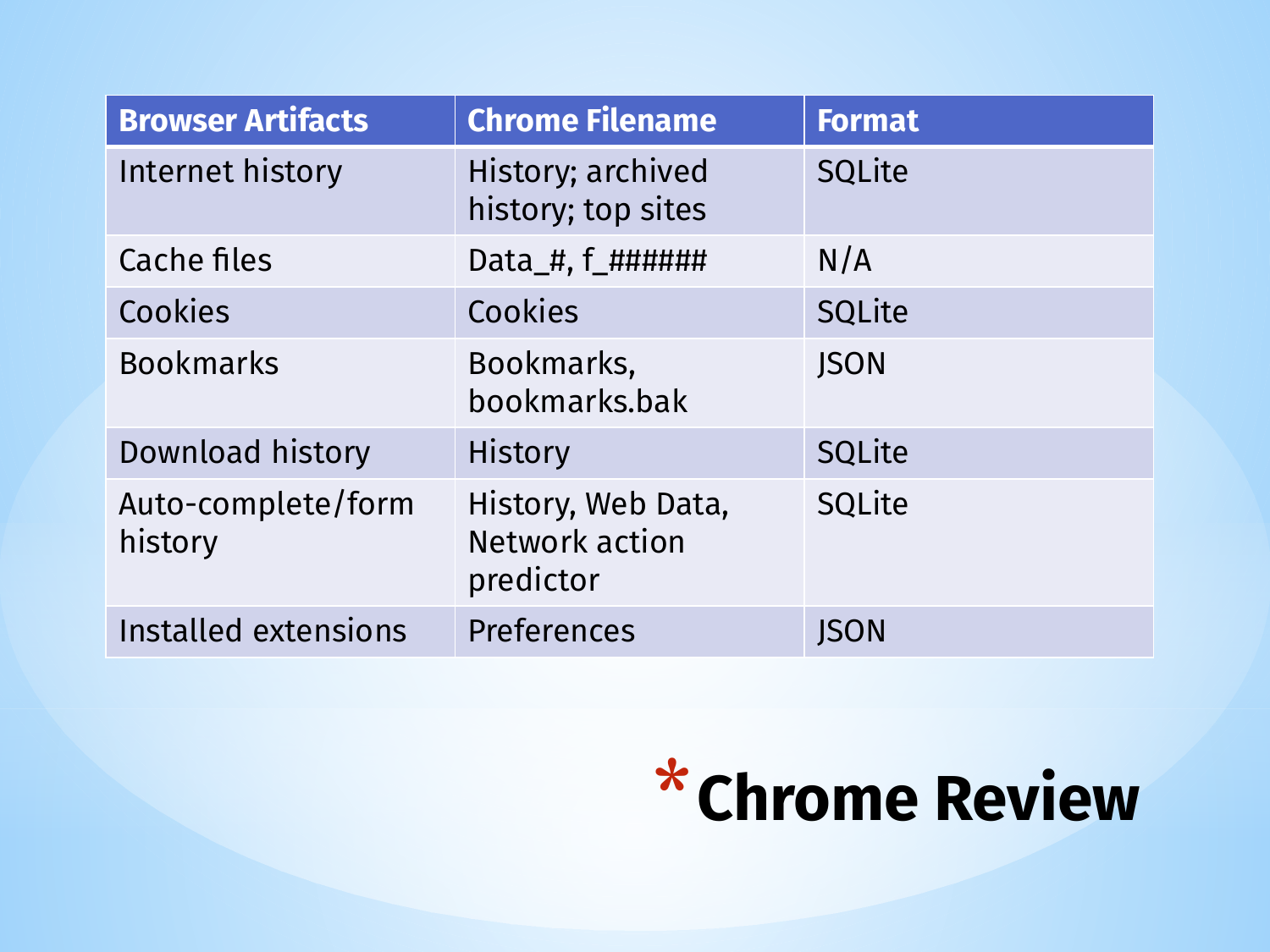

| Browser Artifacts | Chrome Filename | Format |
| --- | --- | --- |
| Internet history | History; archived history; top sites | SQLite |
| Cache files | Data\_#, f\_###### | N/A |
| Cookies | Cookies | SQLite |
| Bookmarks | Bookmarks, bookmarks.bak | JSON |
| Download history | History | SQLite |
| Auto-complete/form history | History, Web Data, Network action predictor | SQLite |
| Installed extensions | Preferences | JSON |
# Chrome Review